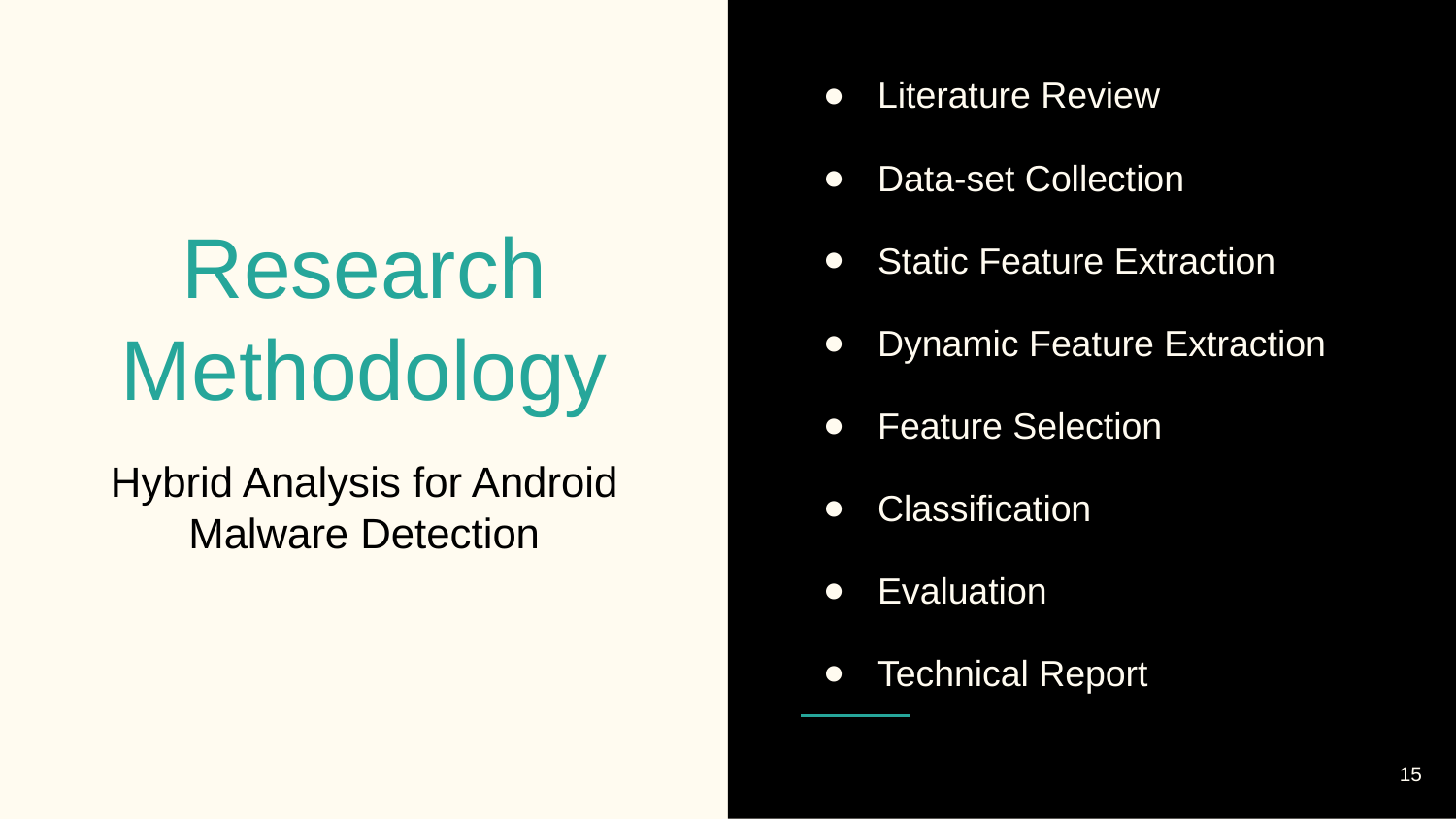

Literature Review
Data-set Collection
Static Feature Extraction
Dynamic Feature Extraction
Feature Selection
Classification
Evaluation
Technical Report
# Research
Methodology
Hybrid Analysis for Android Malware Detection
15